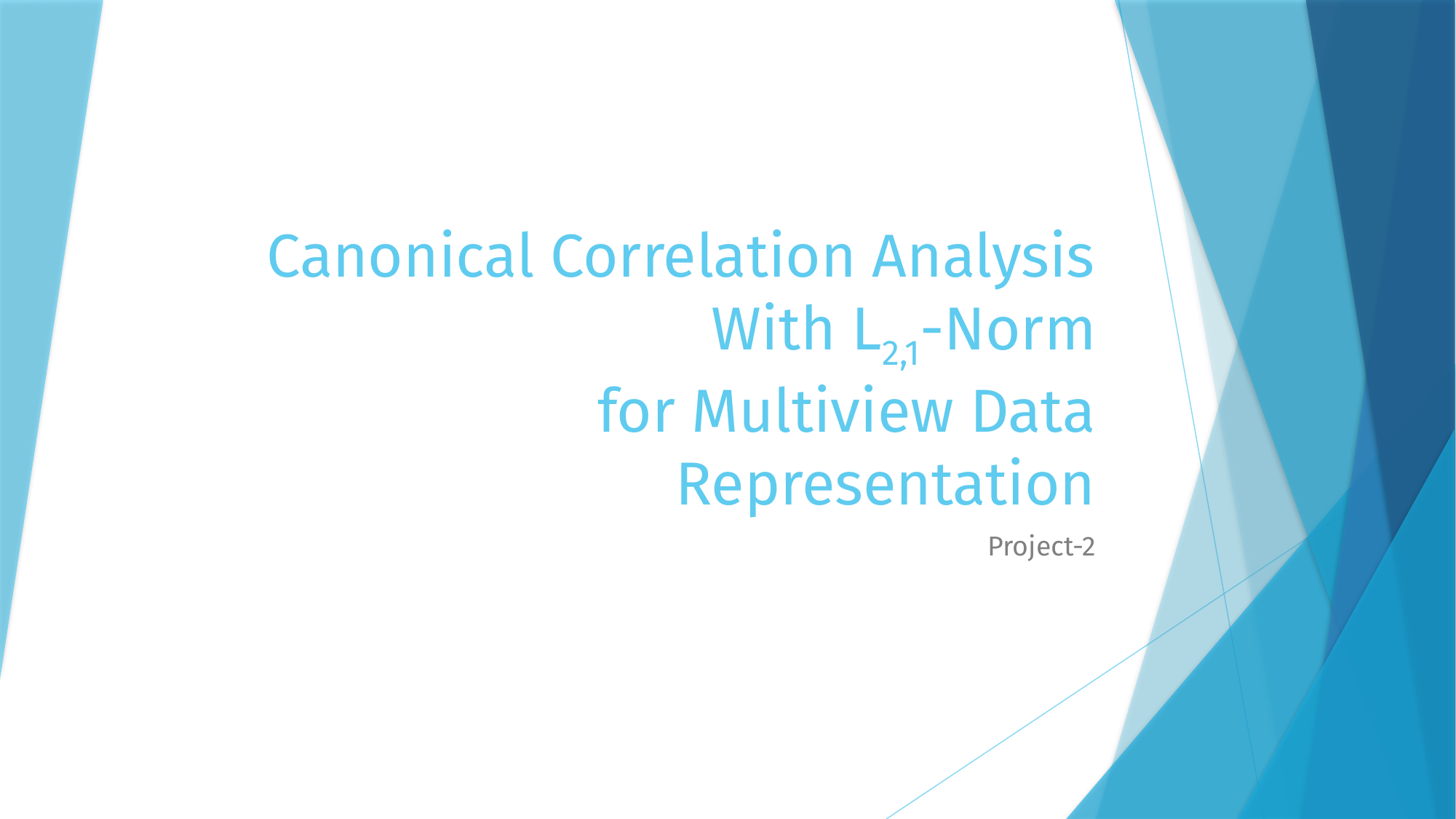

# Canonical Correlation Analysis With L2,1-Norm for Multiview Data Representation
Project-2